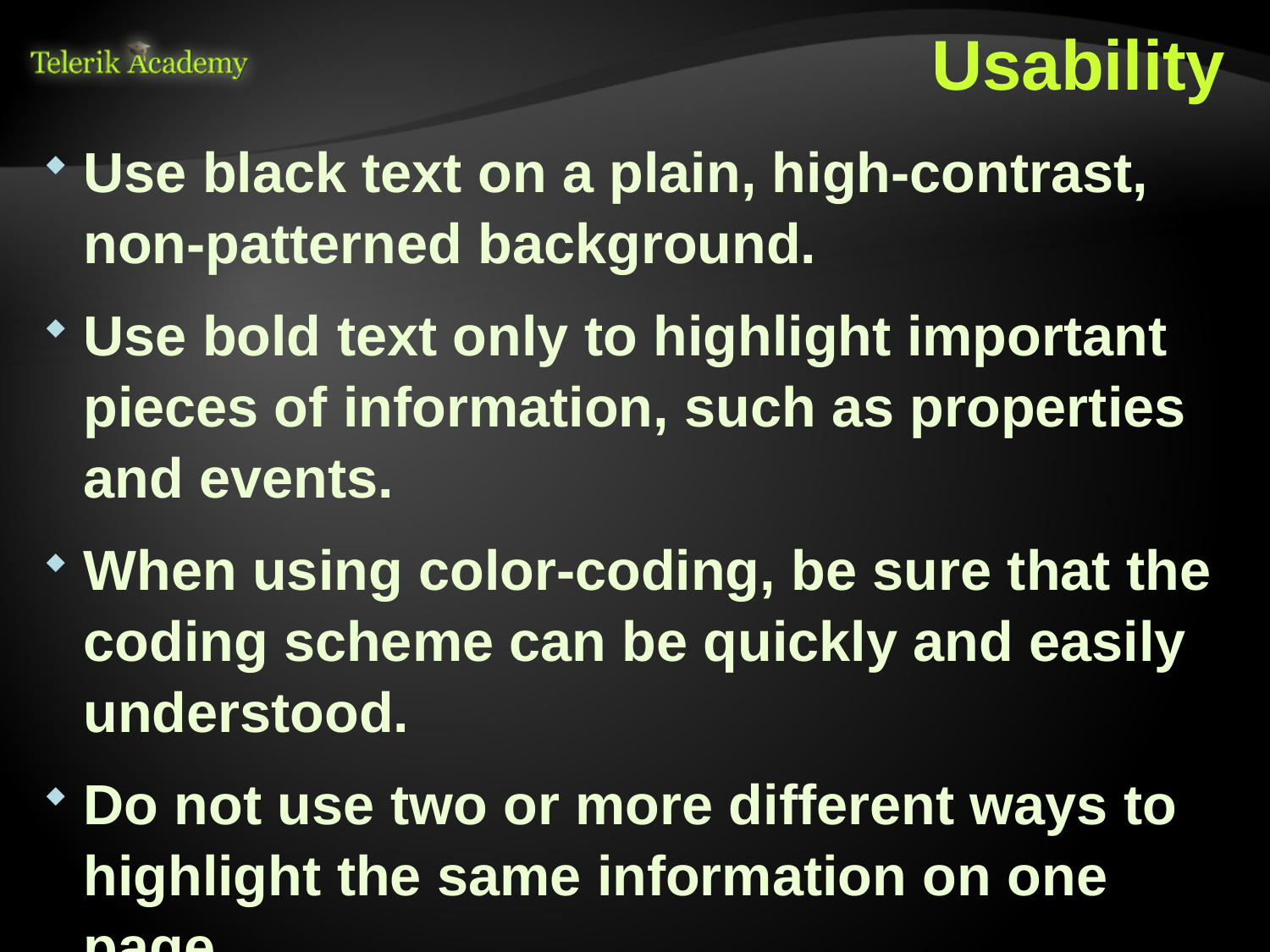

# Usability
Use black text on a plain, high-contrast, non-patterned background.
Use bold text only to highlight important pieces of information, such as properties and events.
When using color-coding, be sure that the coding scheme can be quickly and easily understood.
Do not use two or more different ways to highlight the same information on one page.